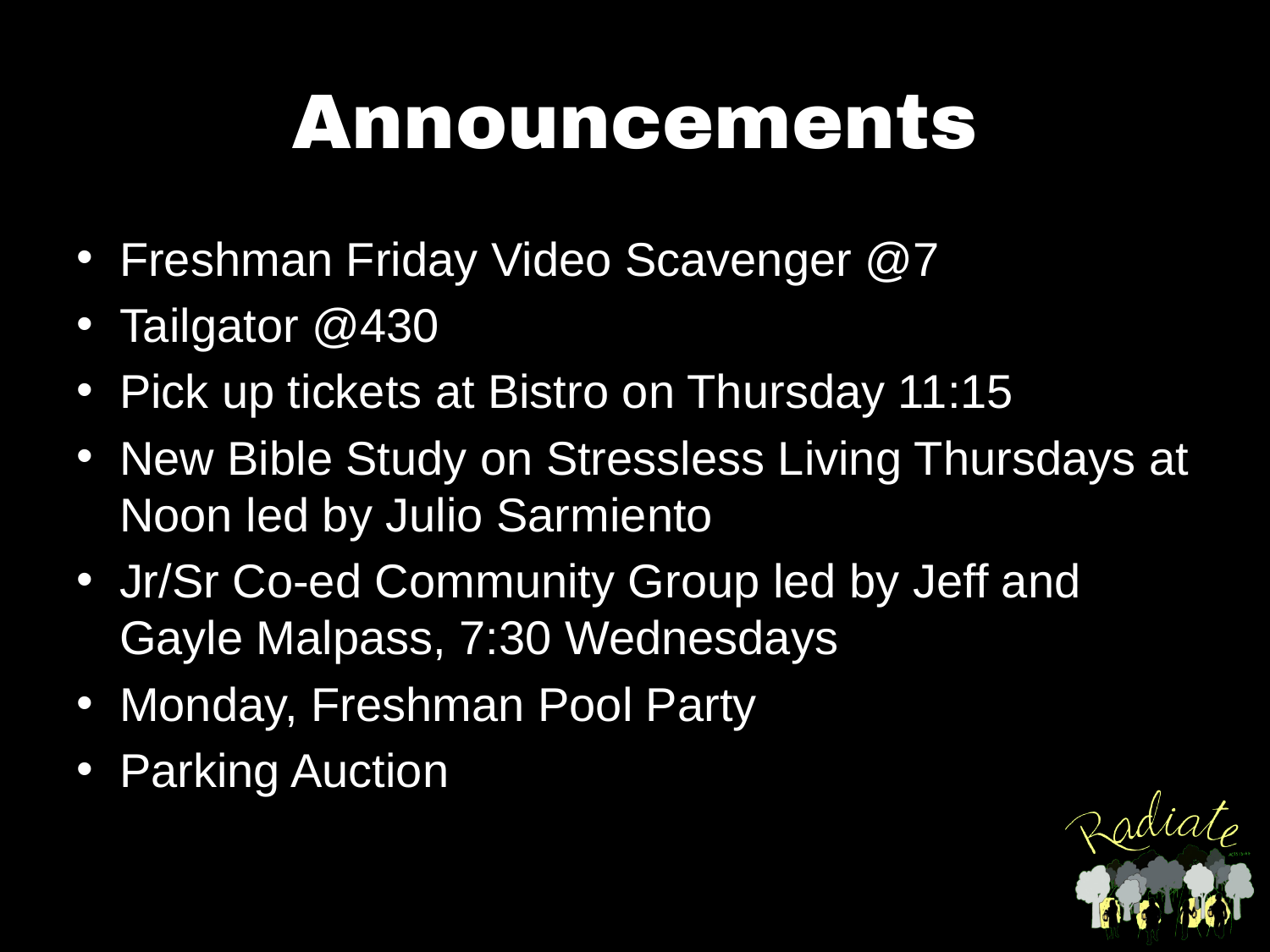

# Announcements
Freshman Friday Video Scavenger @7
Tailgator @430
Pick up tickets at Bistro on Thursday 11:15
New Bible Study on Stressless Living Thursdays at Noon led by Julio Sarmiento
Jr/Sr Co-ed Community Group led by Jeff and Gayle Malpass, 7:30 Wednesdays
Monday, Freshman Pool Party
Parking Auction